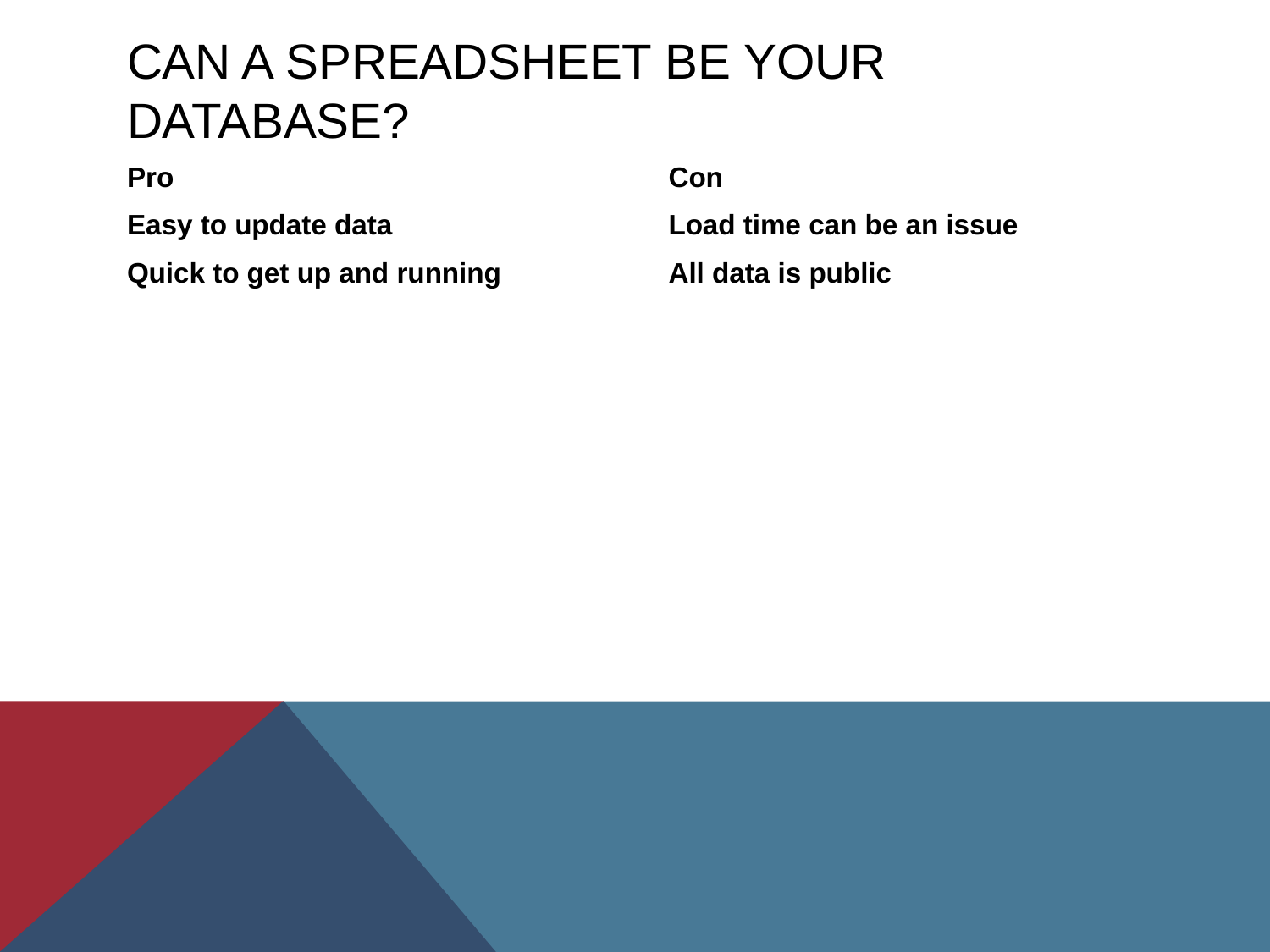

# CAN A SPREADSHEET BE YOUR DATABASE?
Pro
Easy to update data
Quick to get up and running

Con
Load time can be an issue
All data is public